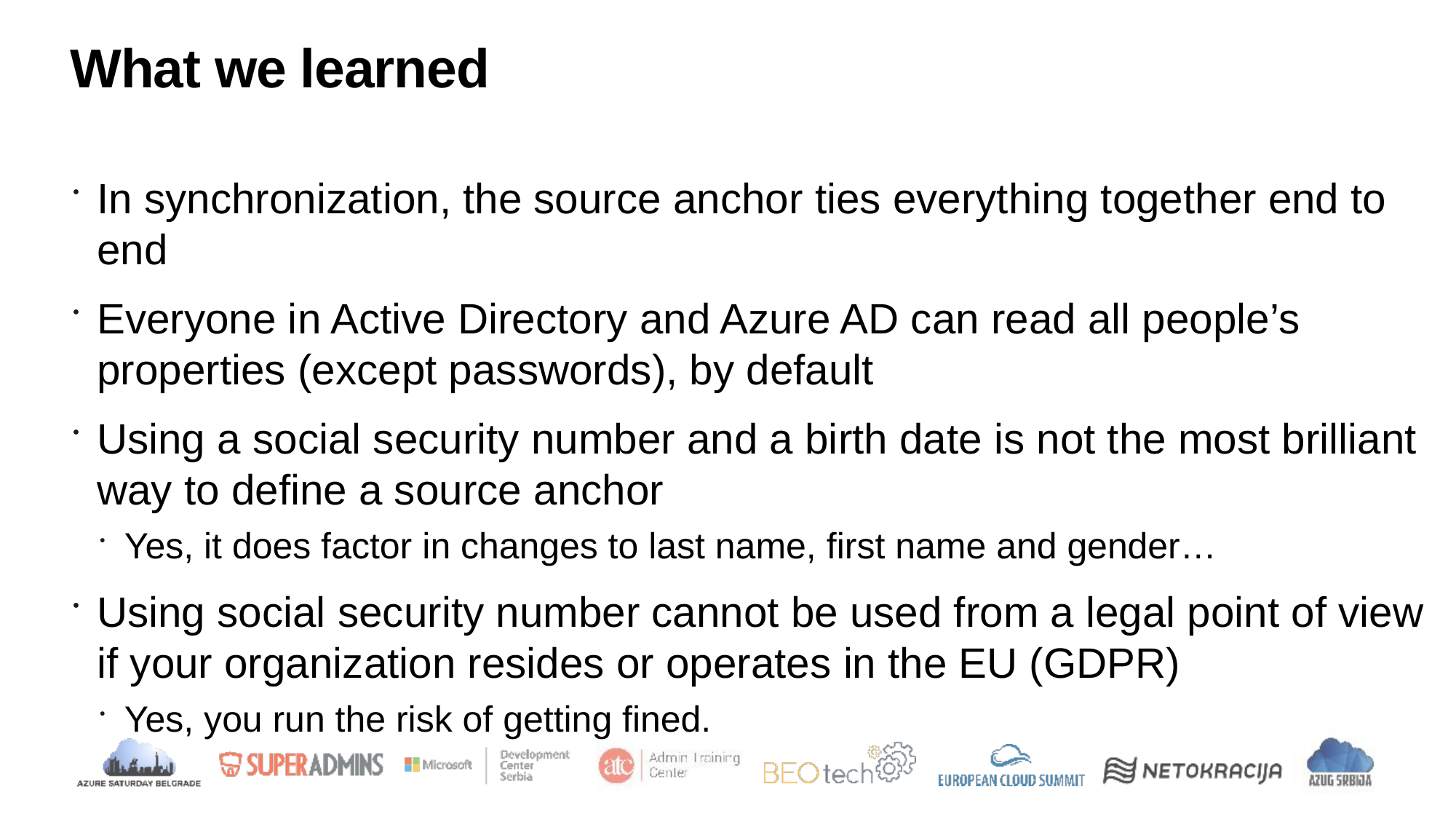

# What we learned
In synchronization, the source anchor ties everything together end to end
Everyone in Active Directory and Azure AD can read all people’s properties (except passwords), by default
Using a social security number and a birth date is not the most brilliant way to define a source anchor
Yes, it does factor in changes to last name, first name and gender…
Using social security number cannot be used from a legal point of view if your organization resides or operates in the EU (GDPR)
Yes, you run the risk of getting fined.